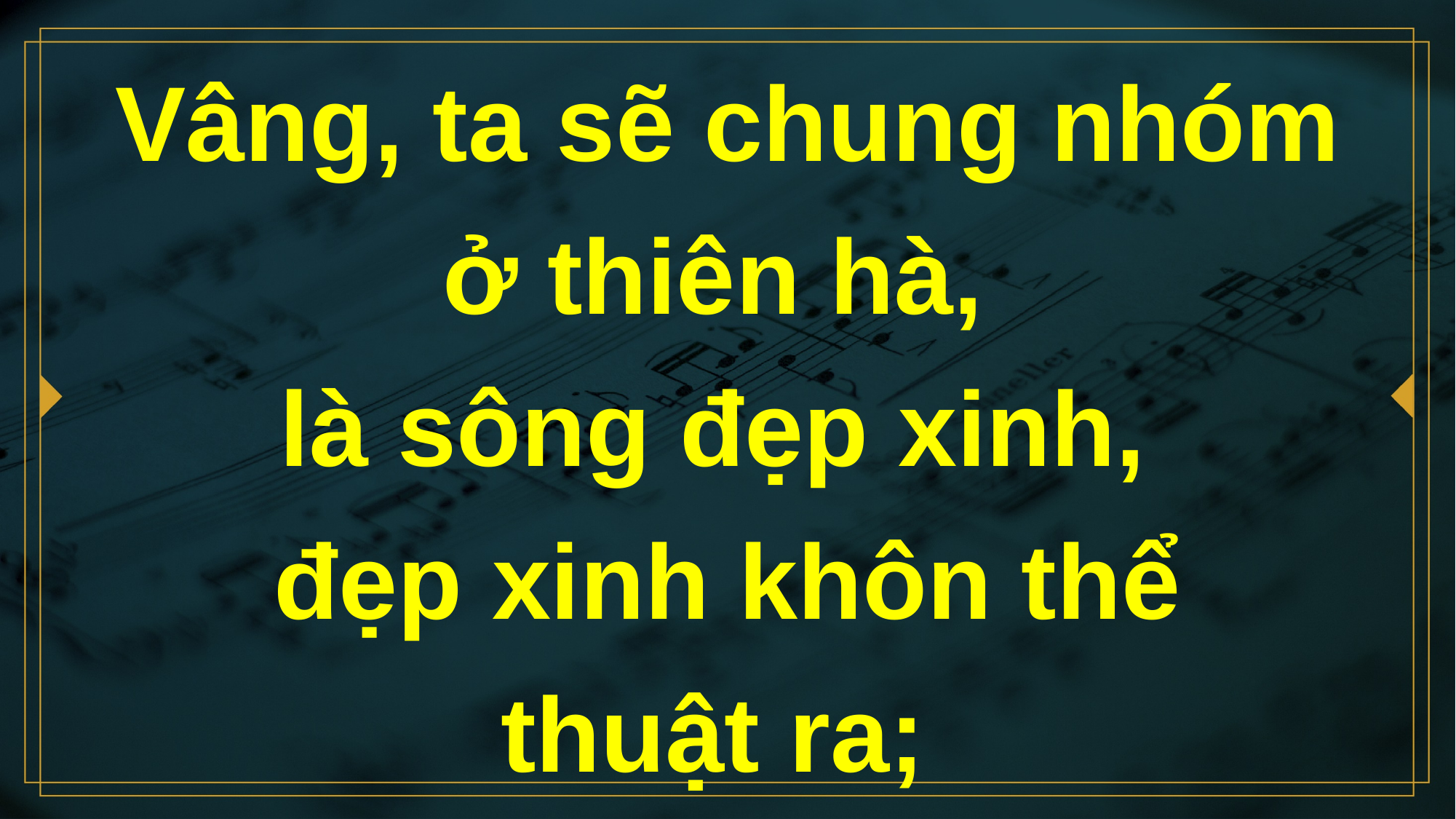

# Vâng, ta sẽ chung nhóm ở thiên hà, là sông đẹp xinh, đẹp xinh khôn thể thuật ra;